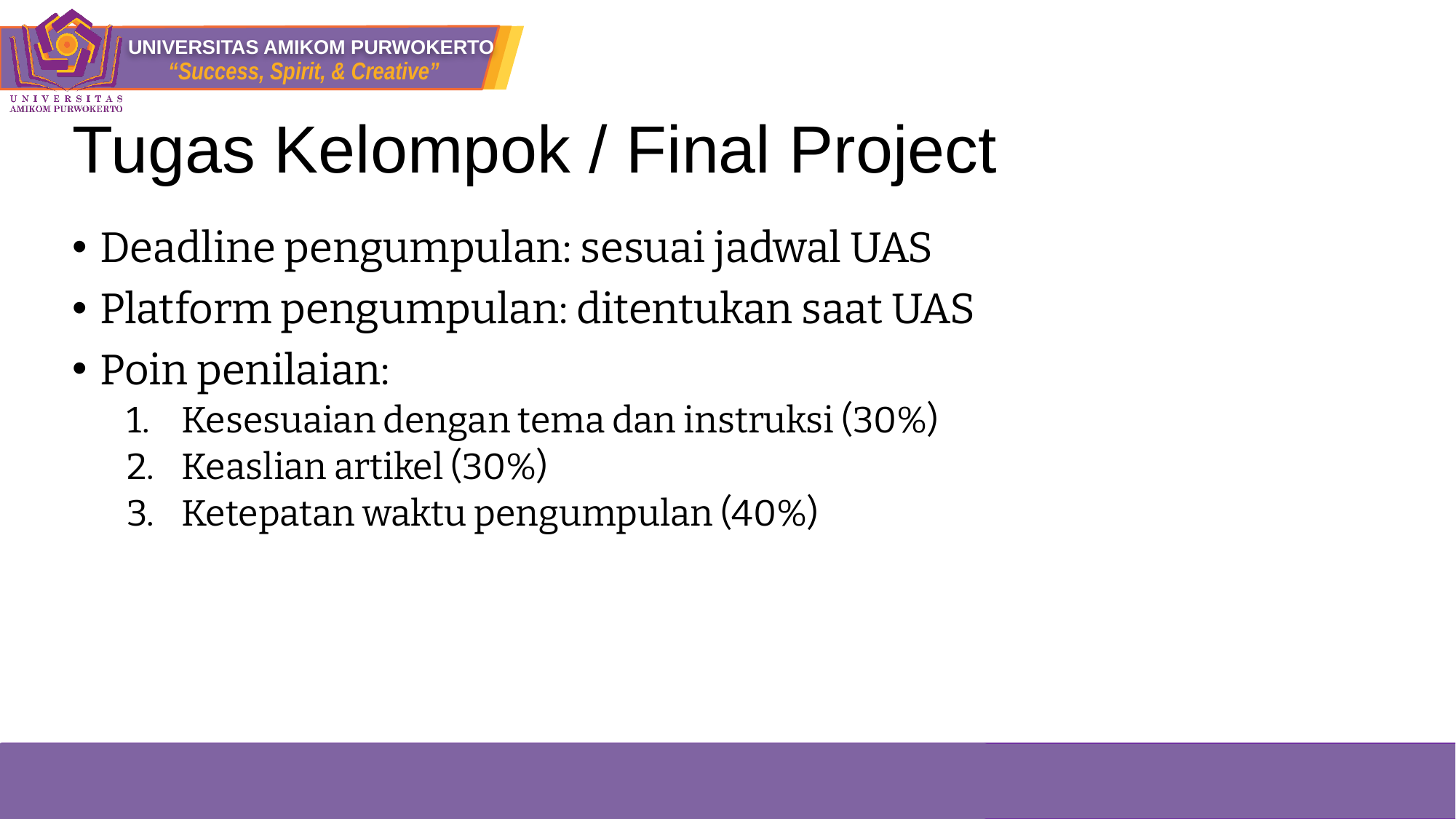

# Tugas Kelompok / Final Project
Deadline pengumpulan: sesuai jadwal UAS
Platform pengumpulan: ditentukan saat UAS
Poin penilaian:
Kesesuaian dengan tema dan instruksi (30%)
Keaslian artikel (30%)
Ketepatan waktu pengumpulan (40%)